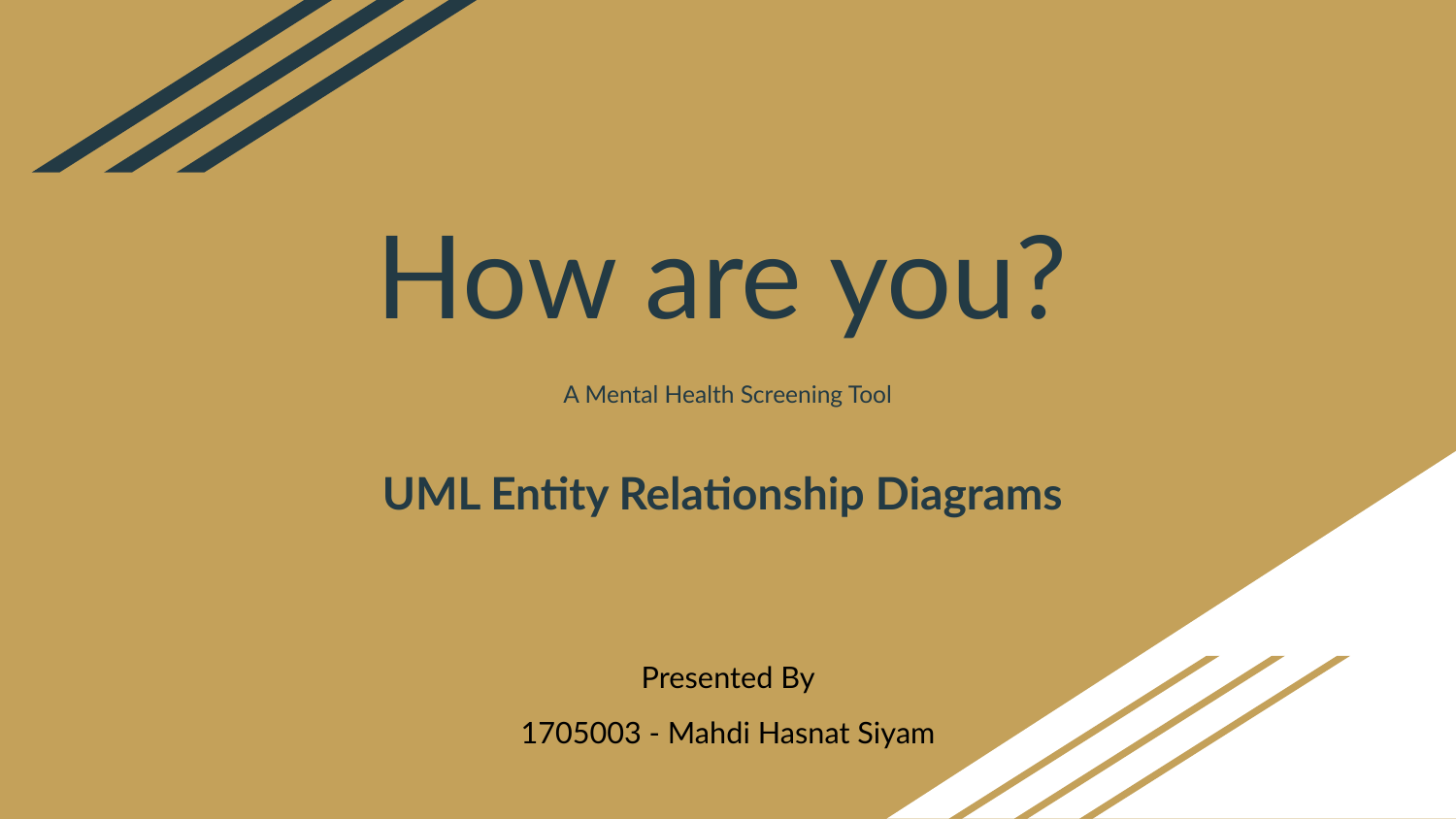

# How are you?
A Mental Health Screening Tool

UML Entity Relationship Diagrams

Presented By
1705003 - Mahdi Hasnat Siyam